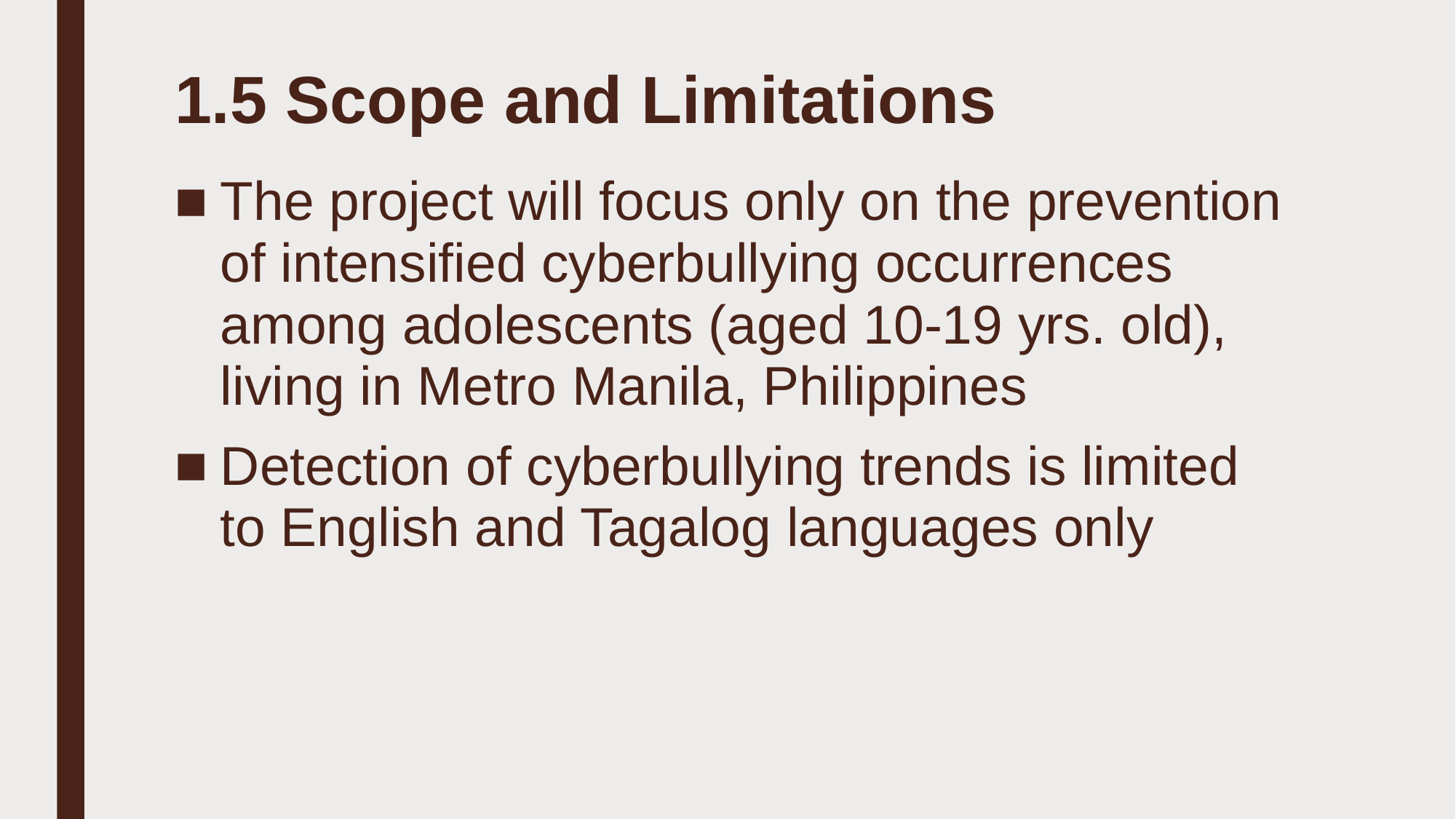

# 1.5 Scope and Limitations
The project will focus only on the prevention of intensified cyberbullying occurrences among adolescents (aged 10-19 yrs. old), living in Metro Manila, Philippines
Detection of cyberbullying trends is limited to English and Tagalog languages only